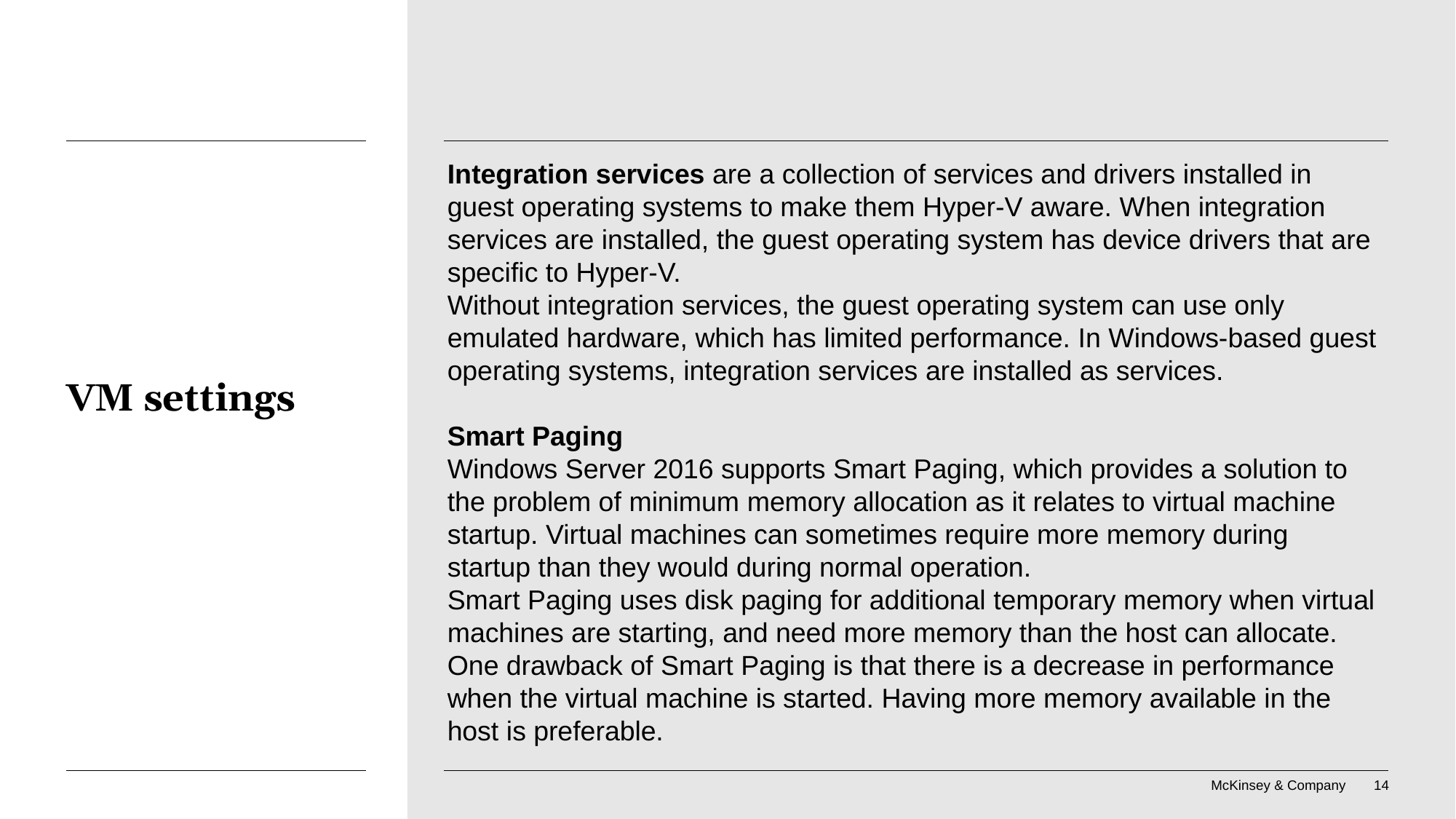

Integration services are a collection of services and drivers installed in guest operating systems to make them Hyper-V aware. When integration services are installed, the guest operating system has device drivers that are specific to Hyper-V.
Without integration services, the guest operating system can use only emulated hardware, which has limited performance. In Windows-based guest operating systems, integration services are installed as services.

Smart Paging
Windows Server 2016 supports Smart Paging, which provides a solution to the problem of minimum memory allocation as it relates to virtual machine startup. Virtual machines can sometimes require more memory during startup than they would during normal operation.
Smart Paging uses disk paging for additional temporary memory when virtual machines are starting, and need more memory than the host can allocate. One drawback of Smart Paging is that there is a decrease in performance when the virtual machine is started. Having more memory available in the host is preferable.
# VM settings